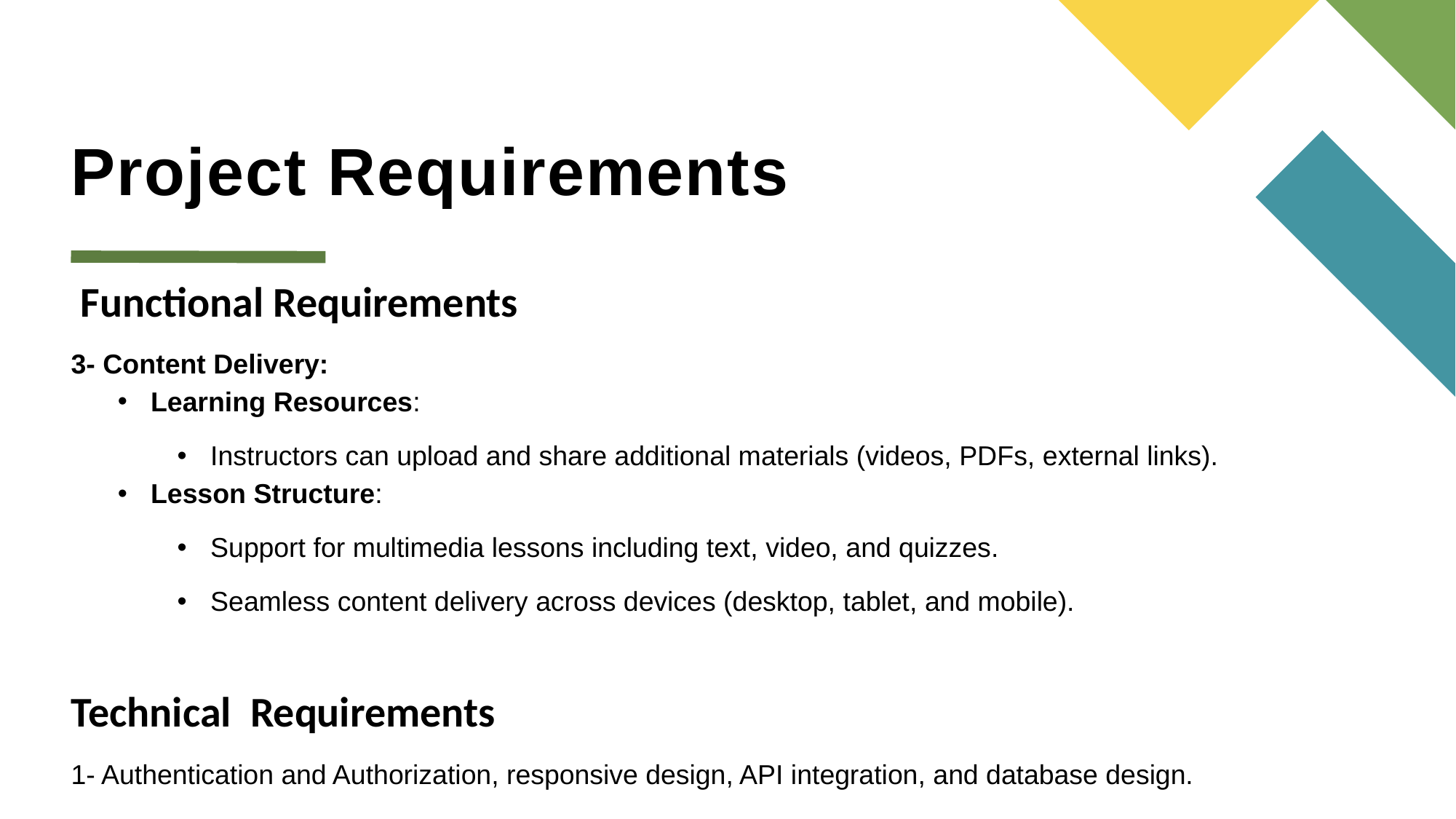

# Project Requirements
 Functional Requirements
3- Content Delivery:
Learning Resources:
Instructors can upload and share additional materials (videos, PDFs, external links).
Lesson Structure:
Support for multimedia lessons including text, video, and quizzes.
Seamless content delivery across devices (desktop, tablet, and mobile).

Technical  Requirements
1- Authentication and Authorization, responsive design, API integration, and database design.